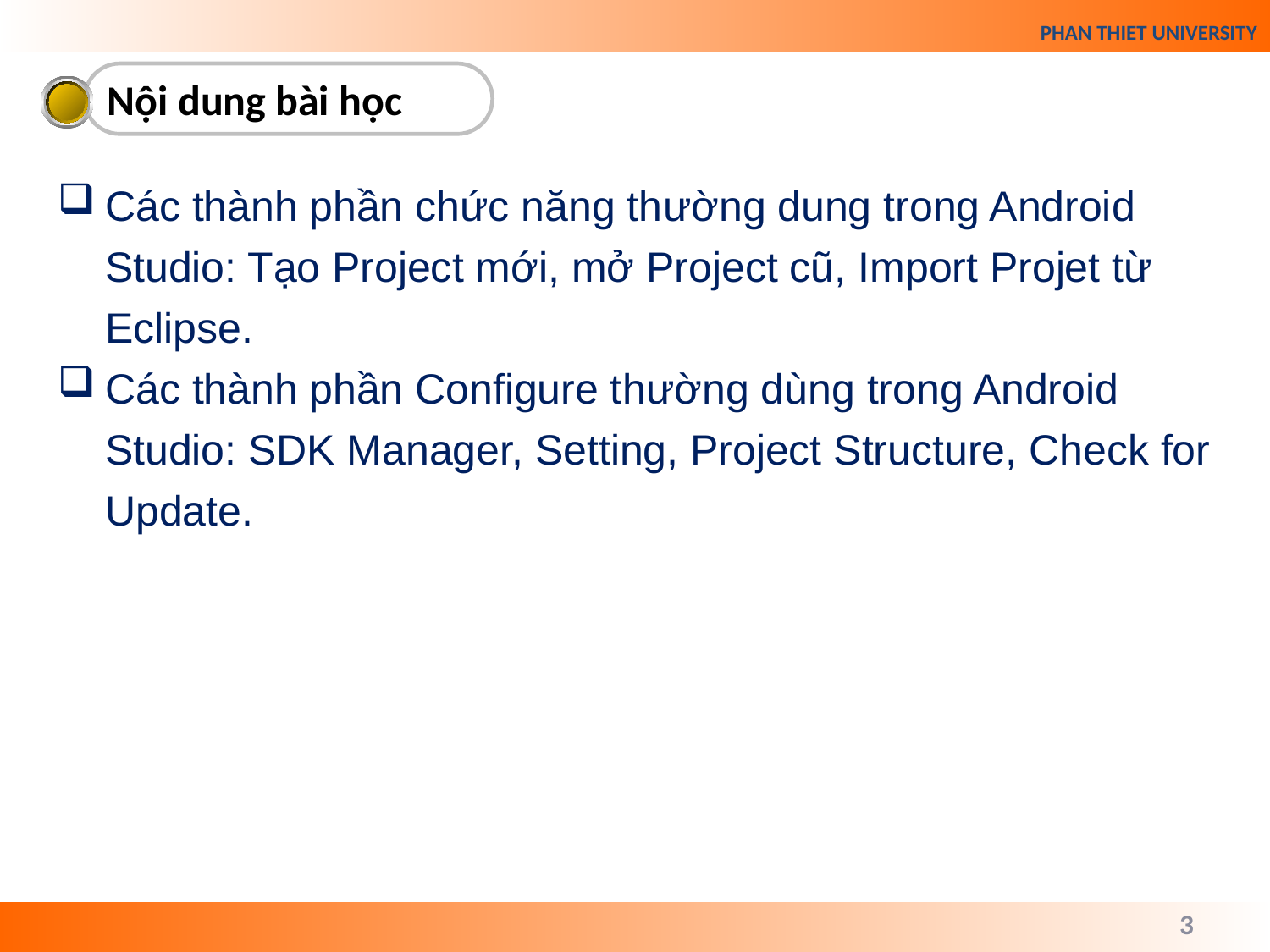

Nội dung bài học

Các thành phần chức năng thường dung trong Android Studio: Tạo Project mới, mở Project cũ, Import Projet từ Eclipse.
Các thành phần Configure thường dùng trong Android Studio: SDK Manager, Setting, Project Structure, Check for Update.
3